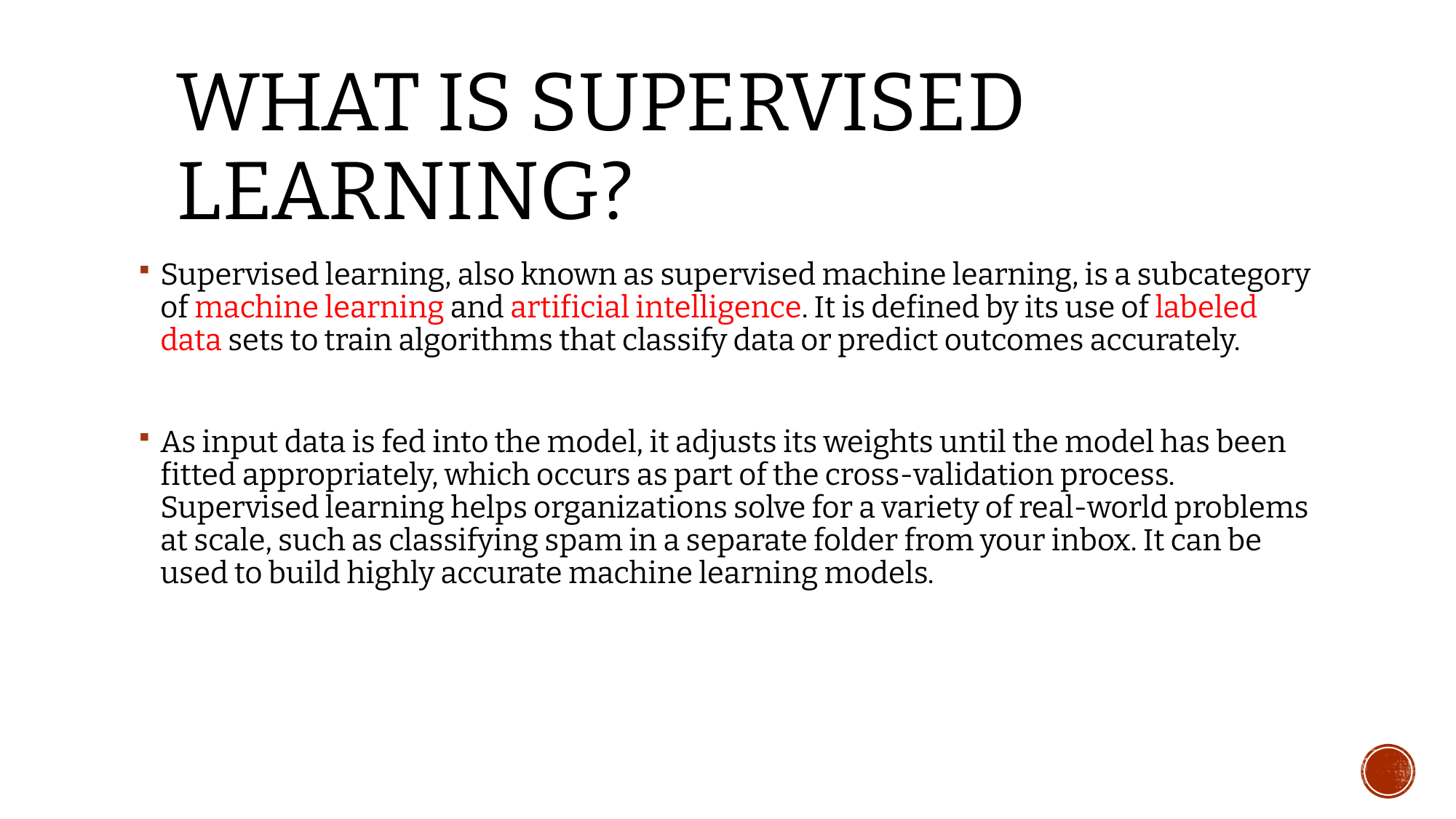

# What is supervised learning?
Supervised learning, also known as supervised machine learning, is a subcategory of machine learning and artificial intelligence. It is defined by its use of labeled data sets to train algorithms that classify data or predict outcomes accurately.

As input data is fed into the model, it adjusts its weights until the model has been fitted appropriately, which occurs as part of the cross-validation process. Supervised learning helps organizations solve for a variety of real-world problems at scale, such as classifying spam in a separate folder from your inbox. It can be used to build highly accurate machine learning models.